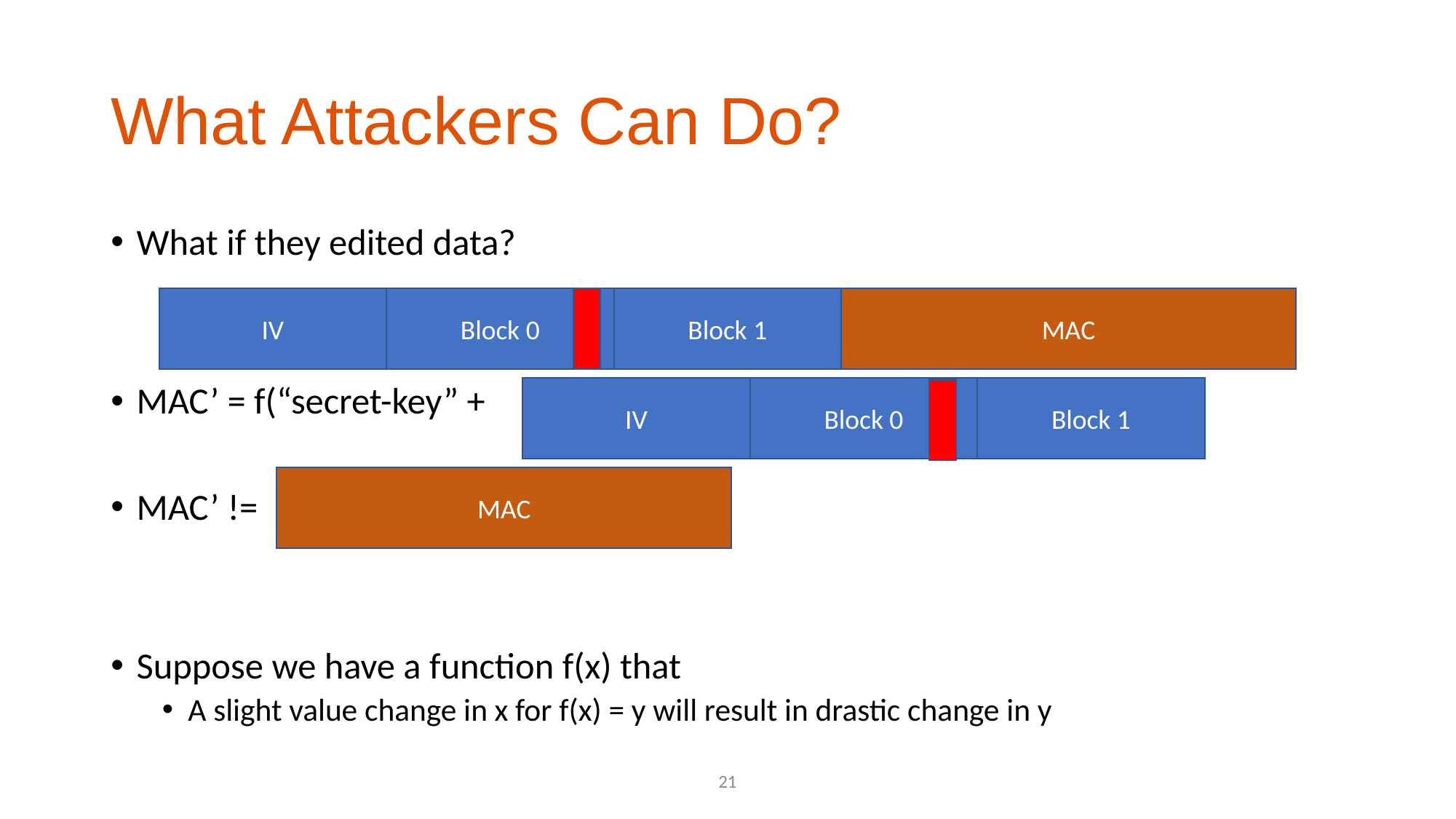

# What Attackers Can Do?
What if they edited data?

MAC’ = f(“secret-key” +                                                                               )

MAC’ !=

Suppose we have a function f(x) that
A slight value change in x for f(x) = y will result in drastic change in y

MAC
Block 1
IV
Block 0
Block 1
IV
Block 0

MAC
21